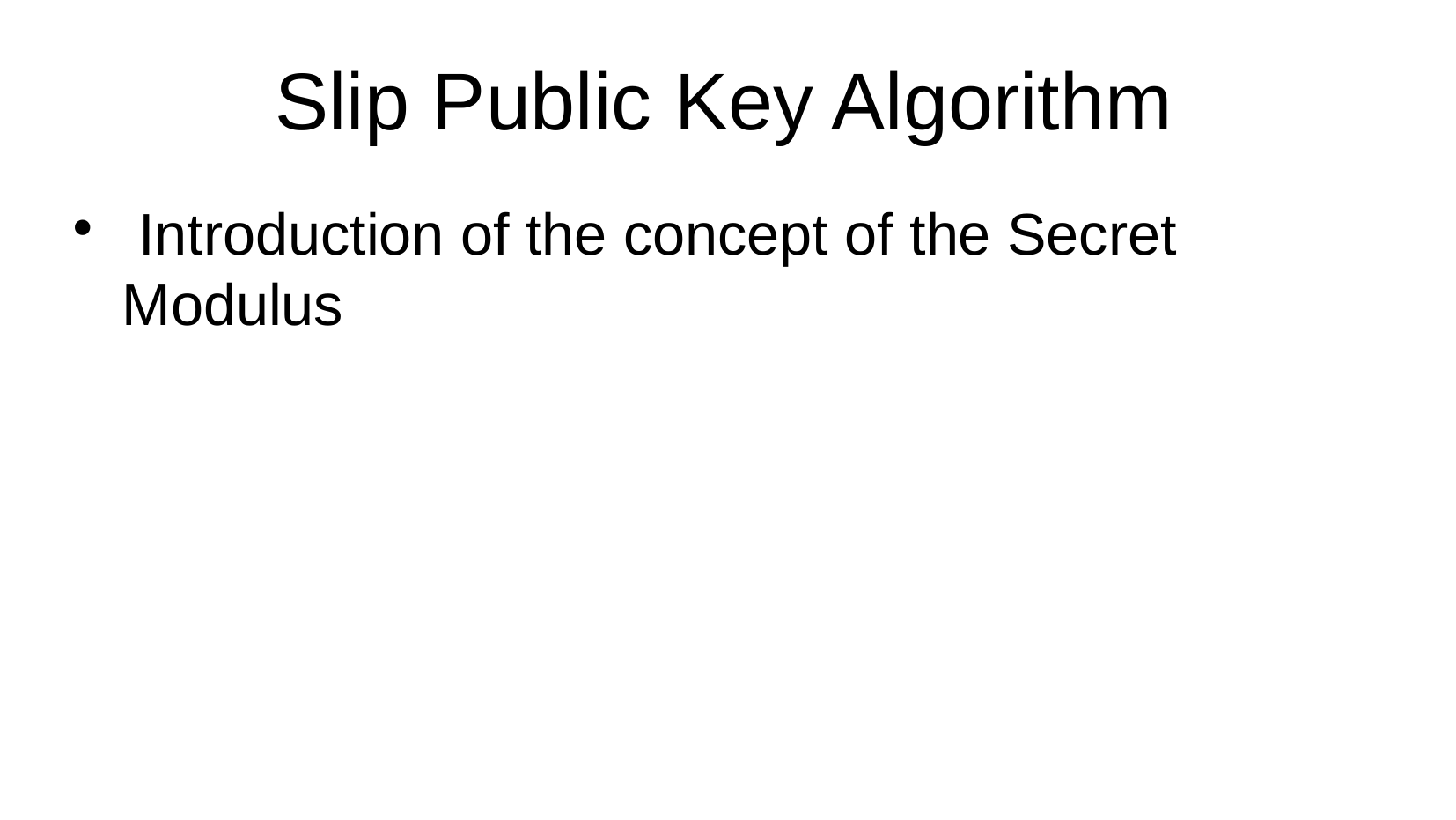

Slip Public Key Algorithm
 Introduction of the concept of the Secret Modulus